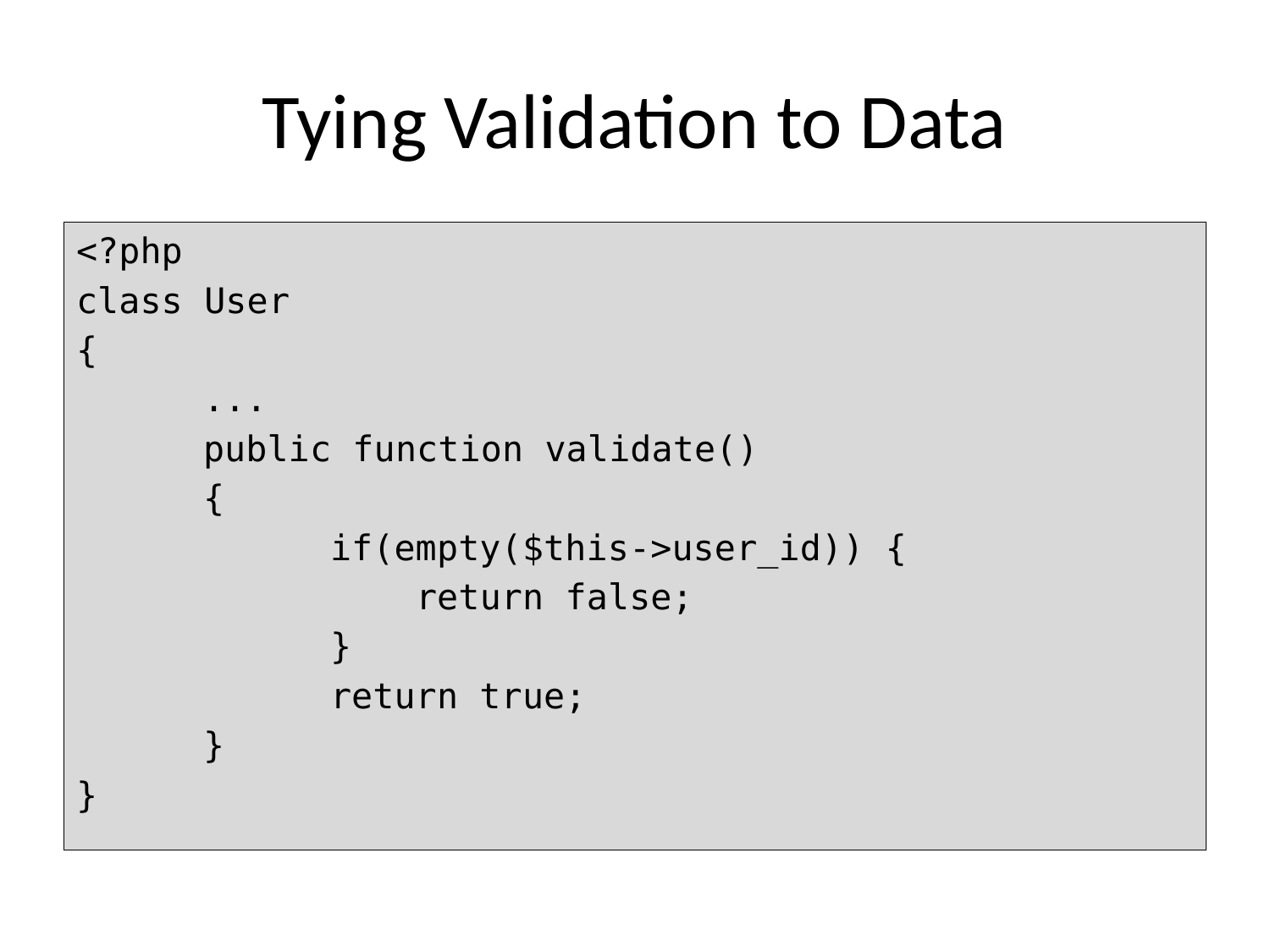

# Tying Validation to Data
<?php
class User
{
	...
	public function validate()
	{
		if(empty($this->user_id)) {
		    return false;
		}
		return true;
	}
}